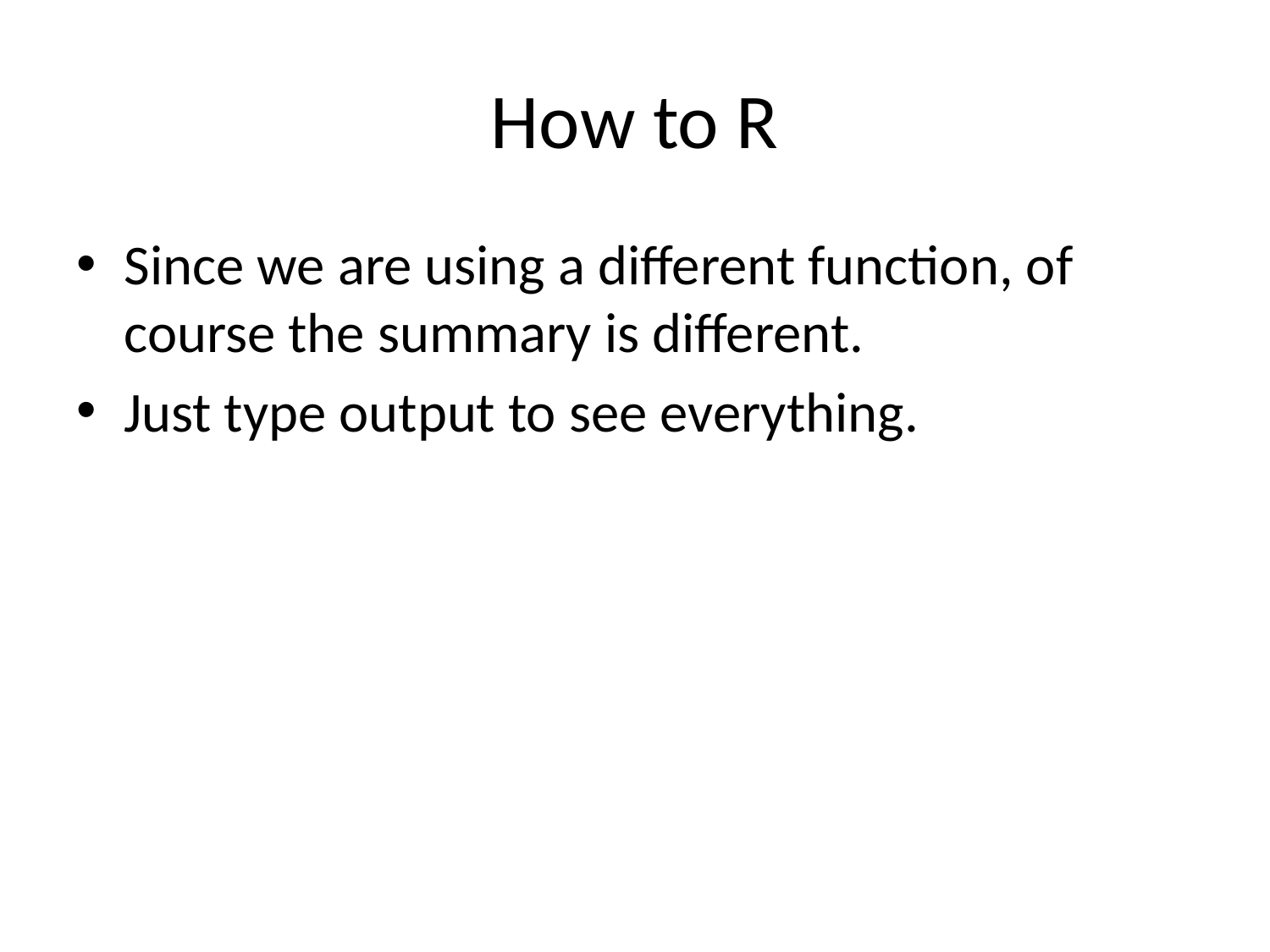

# How to R
Since we are using a different function, of course the summary is different.
Just type output to see everything.